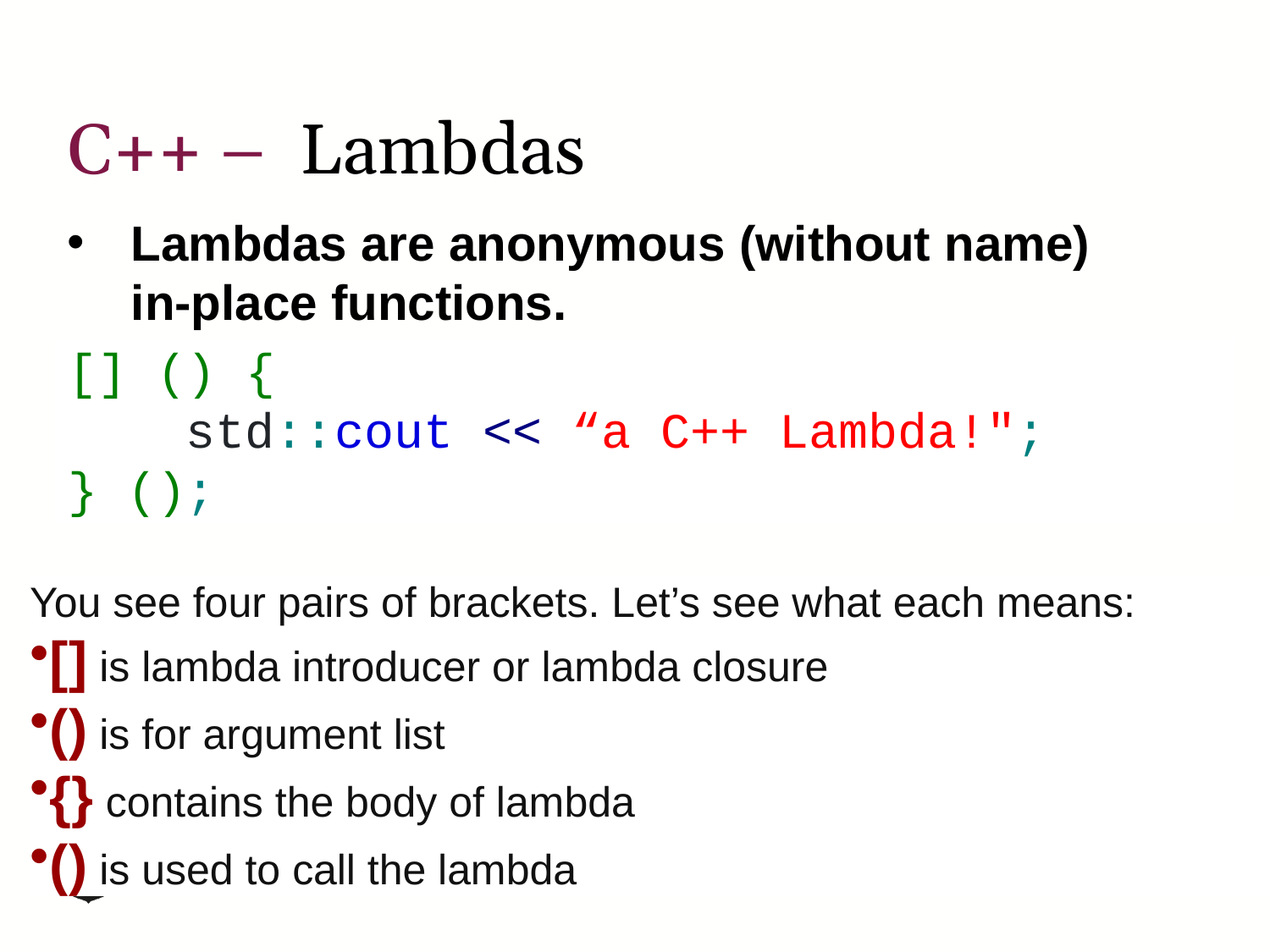

# C++ –  Lambdas

Lambdas are anonymous (without name) in-place functions.
[] () {
    std::cout << “a C++ Lambda!";
} ();
You see four pairs of brackets. Let’s see what each means:
[] is lambda introducer or lambda closure
() is for argument list
{} contains the body of lambda
() is used to call the lambda